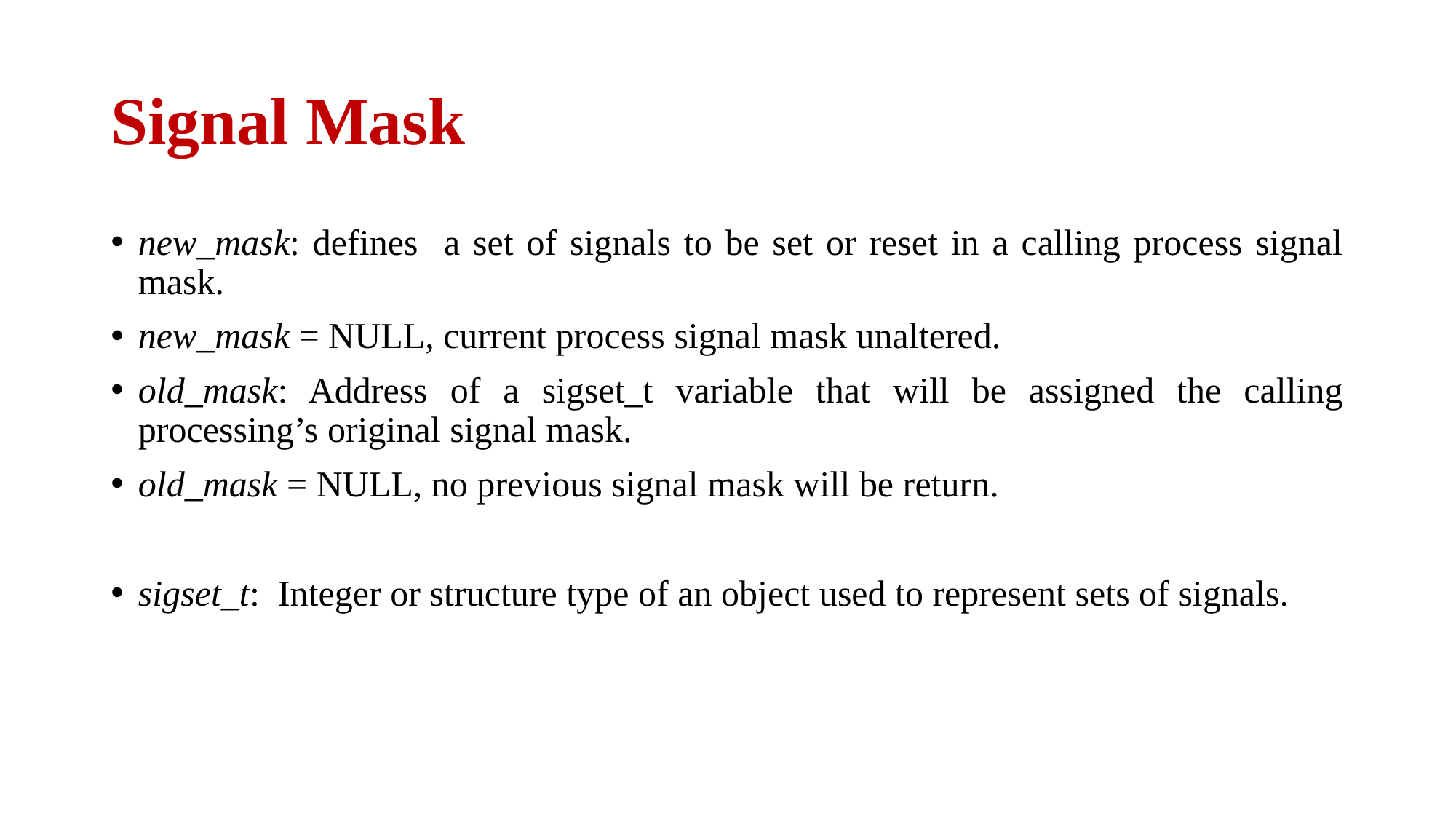

# Signal Mask
new_mask: defines  a set of signals to be set or reset in a calling process signal mask.
new_mask = NULL, current process signal mask unaltered.
old_mask: Address of a sigset_t variable that will be assigned the calling processing’s original signal mask.
old_mask = NULL, no previous signal mask will be return.

sigset_t:  Integer or structure type of an object used to represent sets of signals.